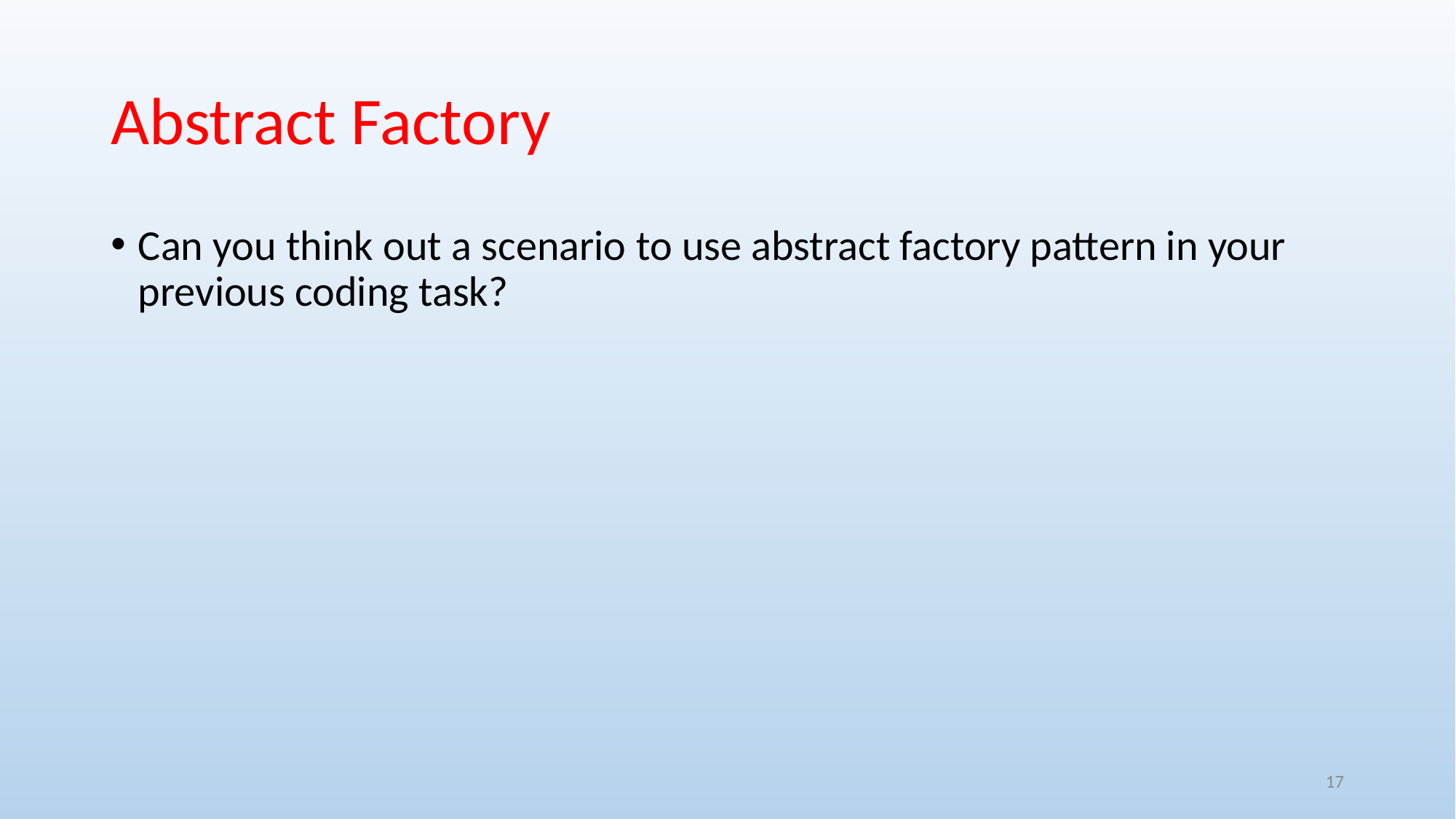

# Abstract Factory
Can you think out a scenario to use abstract factory pattern in your previous coding task?
17